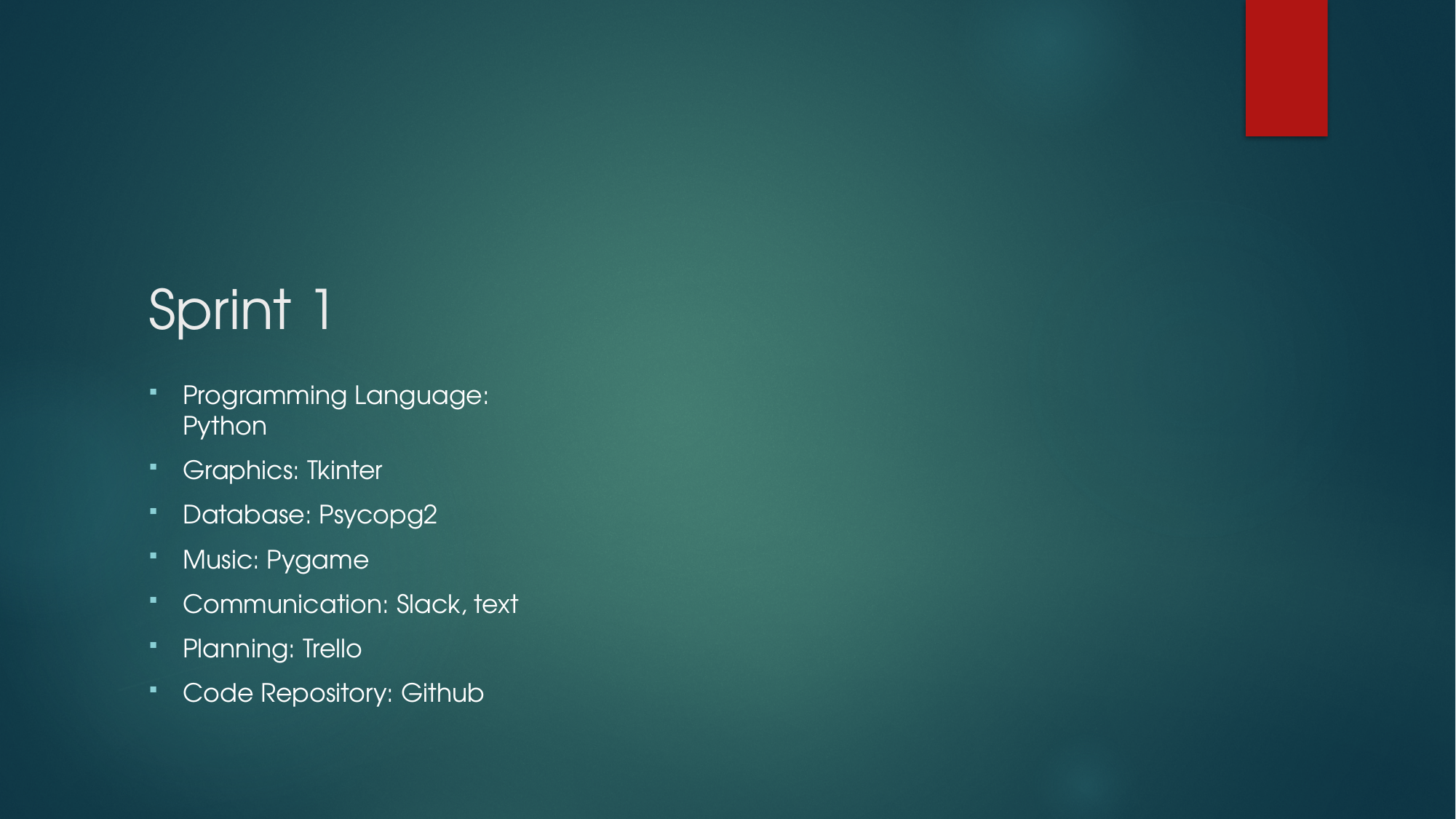

# Sprint 1

Programming Language: Python
Graphics: Tkinter
Database: Psycopg2
Music: Pygame
Communication: Slack, text
Planning: Trello
Code Repository: Github